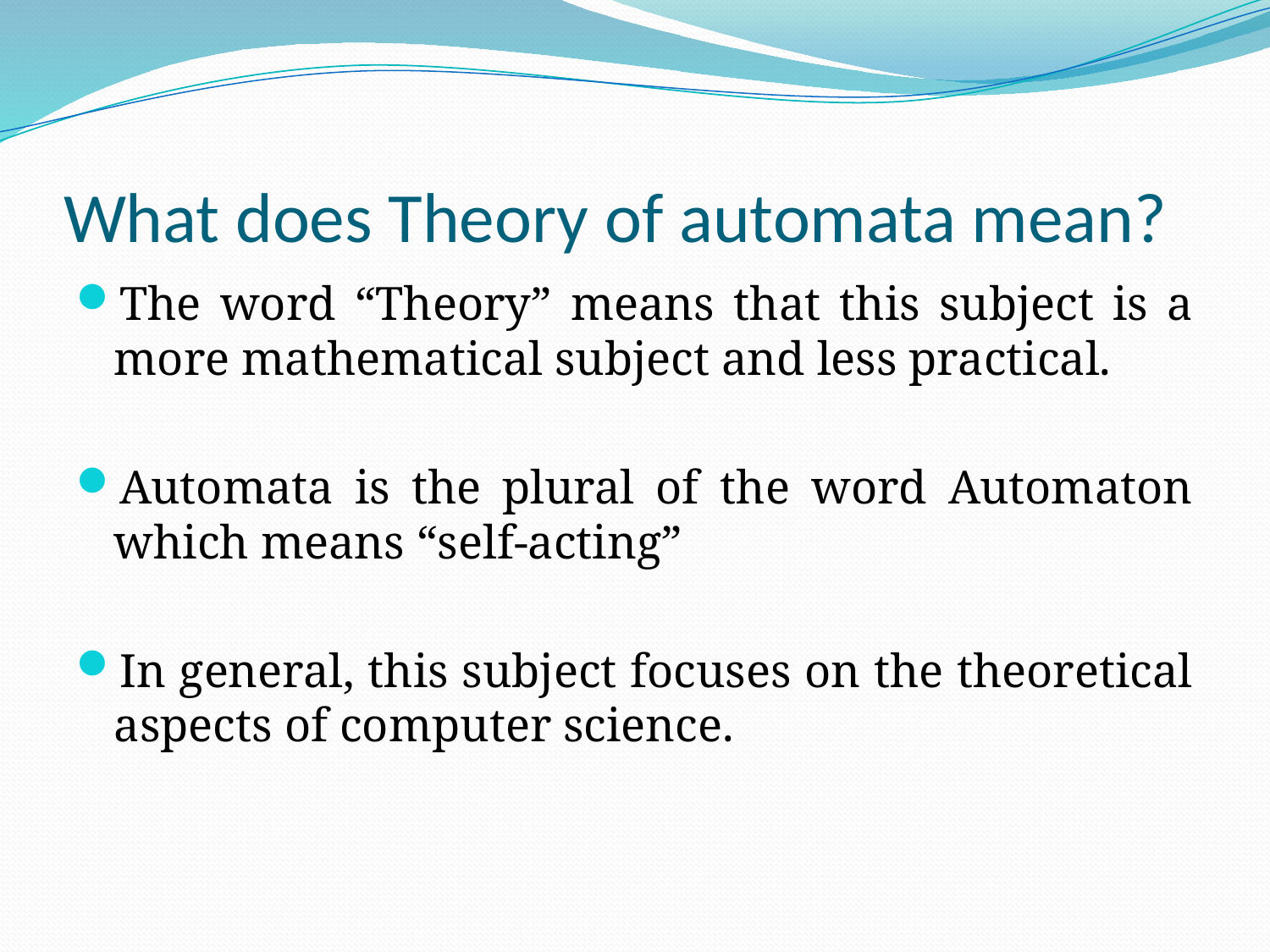

# What does Theory of automata mean?
The word “Theory” means that this subject is a more mathematical subject and less practical.

Automata is the plural of the word Automaton which means “self-acting”

In general, this subject focuses on the theoretical aspects of computer science.